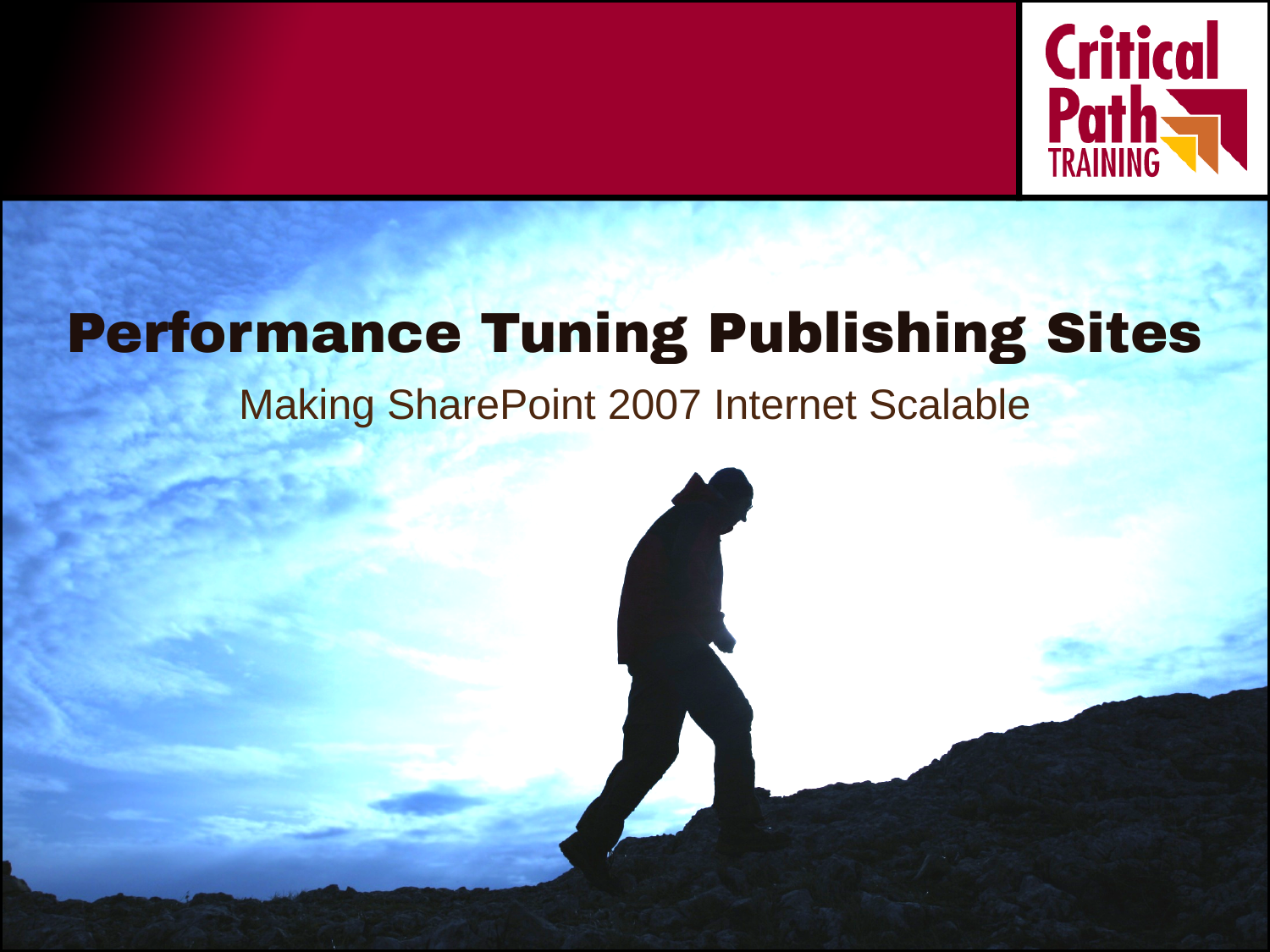

# Performance Tuning Publishing Sites
Making SharePoint 2007 Internet Scalable